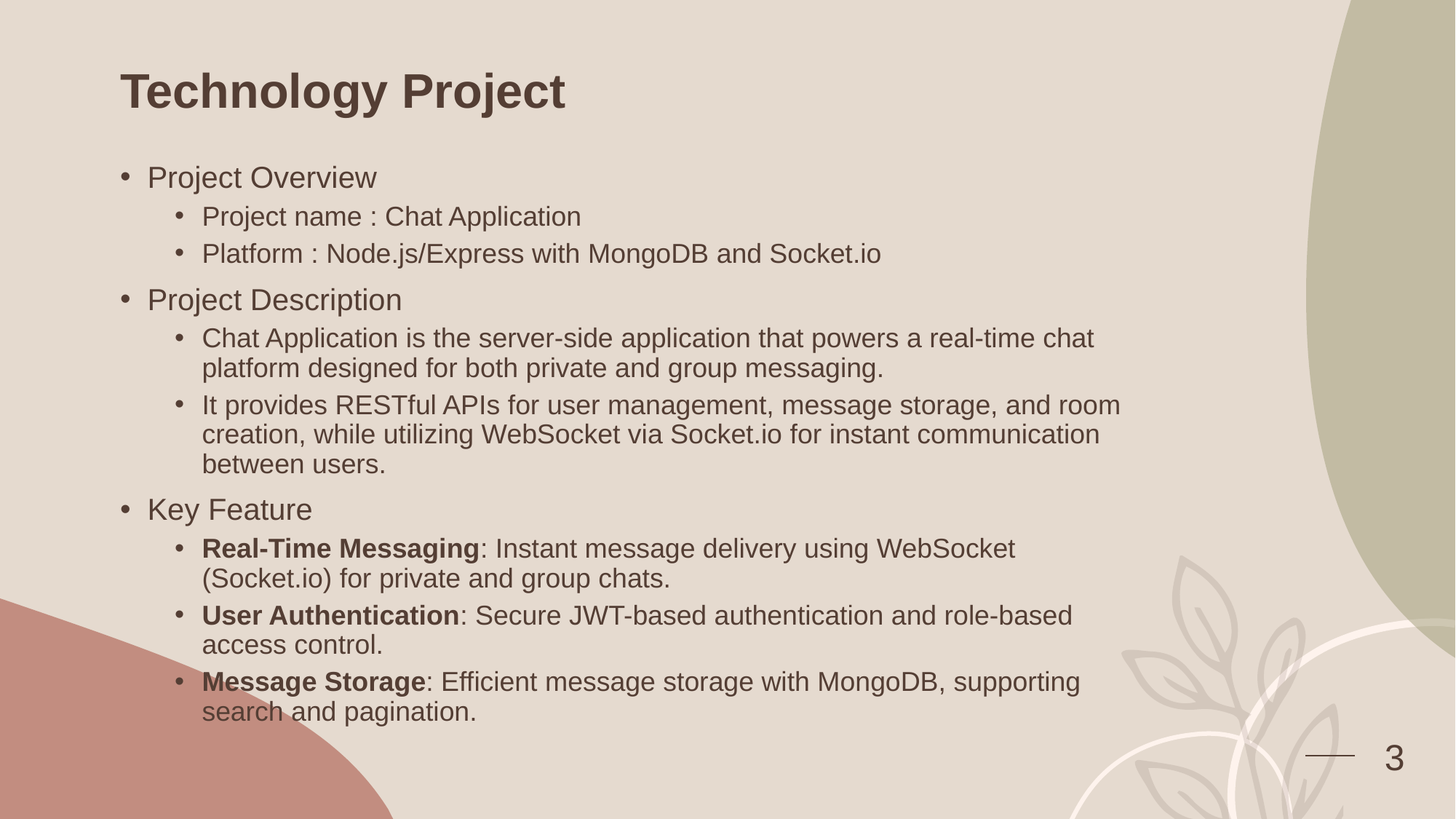

# Technology Project
Project Overview
Project name : Chat Application
Platform : Node.js/Express with MongoDB and Socket.io
Project Description
Chat Application is the server-side application that powers a real-time chat platform designed for both private and group messaging.
It provides RESTful APIs for user management, message storage, and room creation, while utilizing WebSocket via Socket.io for instant communication between users.
Key Feature
Real-Time Messaging: Instant message delivery using WebSocket (Socket.io) for private and group chats.
User Authentication: Secure JWT-based authentication and role-based access control.
Message Storage: Efficient message storage with MongoDB, supporting search and pagination.
3